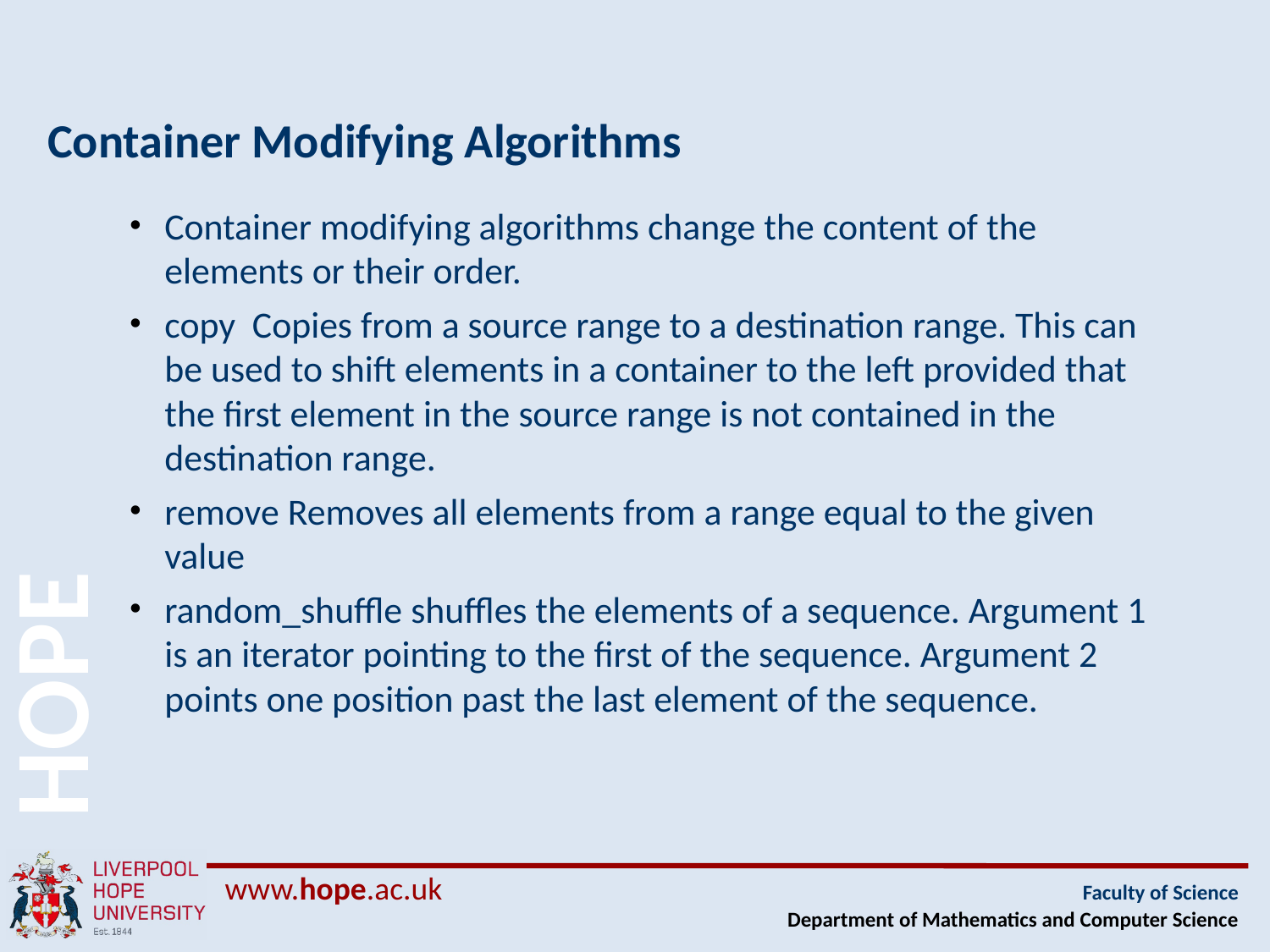

# Container Modifying Algorithms
Container modifying algorithms change the content of the elements or their order.
copy  Copies from a source range to a destination range. This can be used to shift elements in a container to the left provided that the first element in the source range is not contained in the destination range.
remove Removes all elements from a range equal to the given value
random_shuffle shuffles the elements of a sequence. Argument 1 is an iterator pointing to the first of the sequence. Argument 2 points one position past the last element of the sequence.